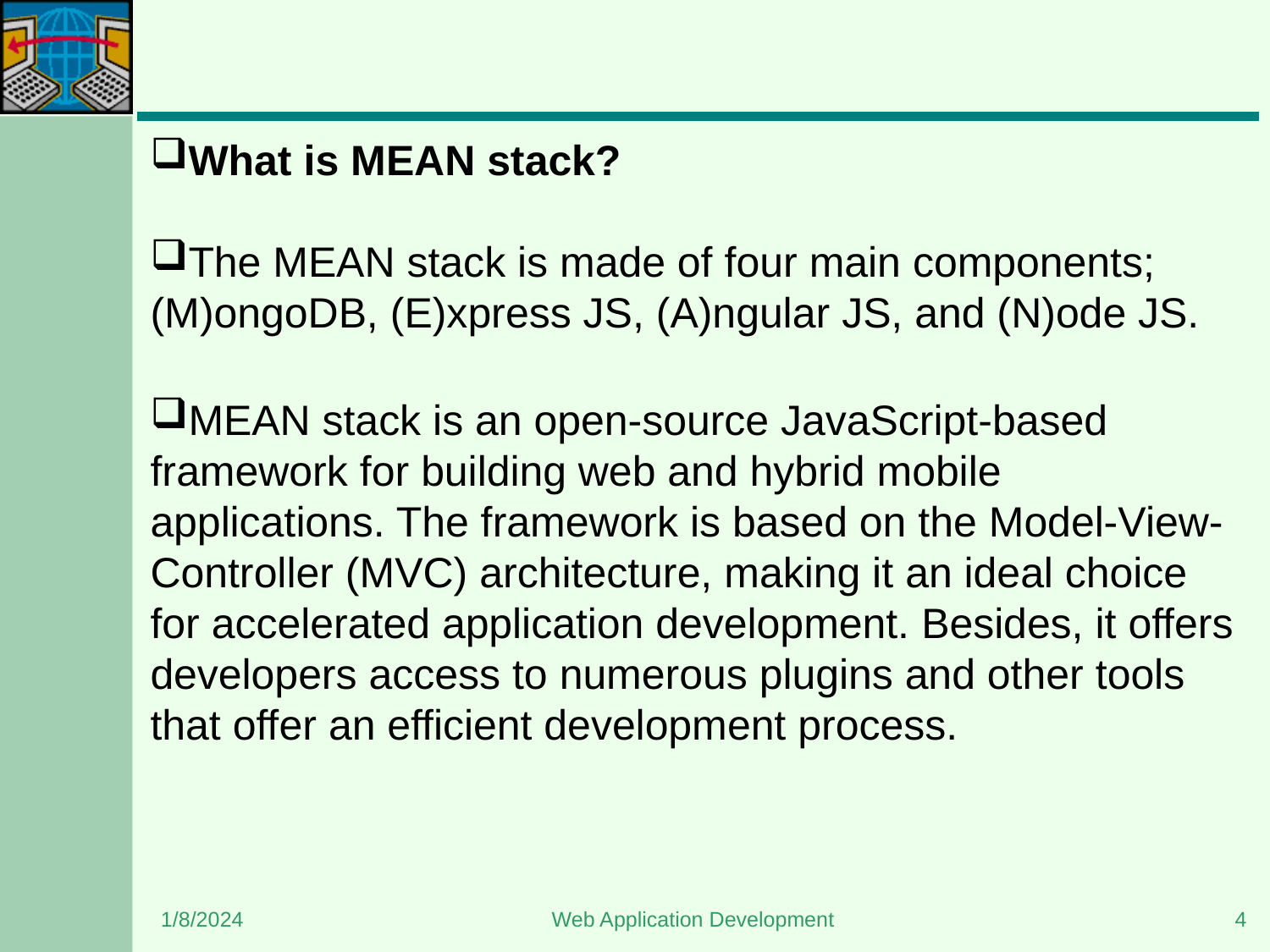

#
What is MEAN stack?
The MEAN stack is made of four main components; (M)ongoDB, (E)xpress JS, (A)ngular JS, and (N)ode JS.
MEAN stack is an open-source JavaScript-based framework for building web and hybrid mobile applications. The framework is based on the Model-View-Controller (MVC) architecture, making it an ideal choice for accelerated application development. Besides, it offers developers access to numerous plugins and other tools that offer an efficient development process.

1/8/2024
Web Application Development
4